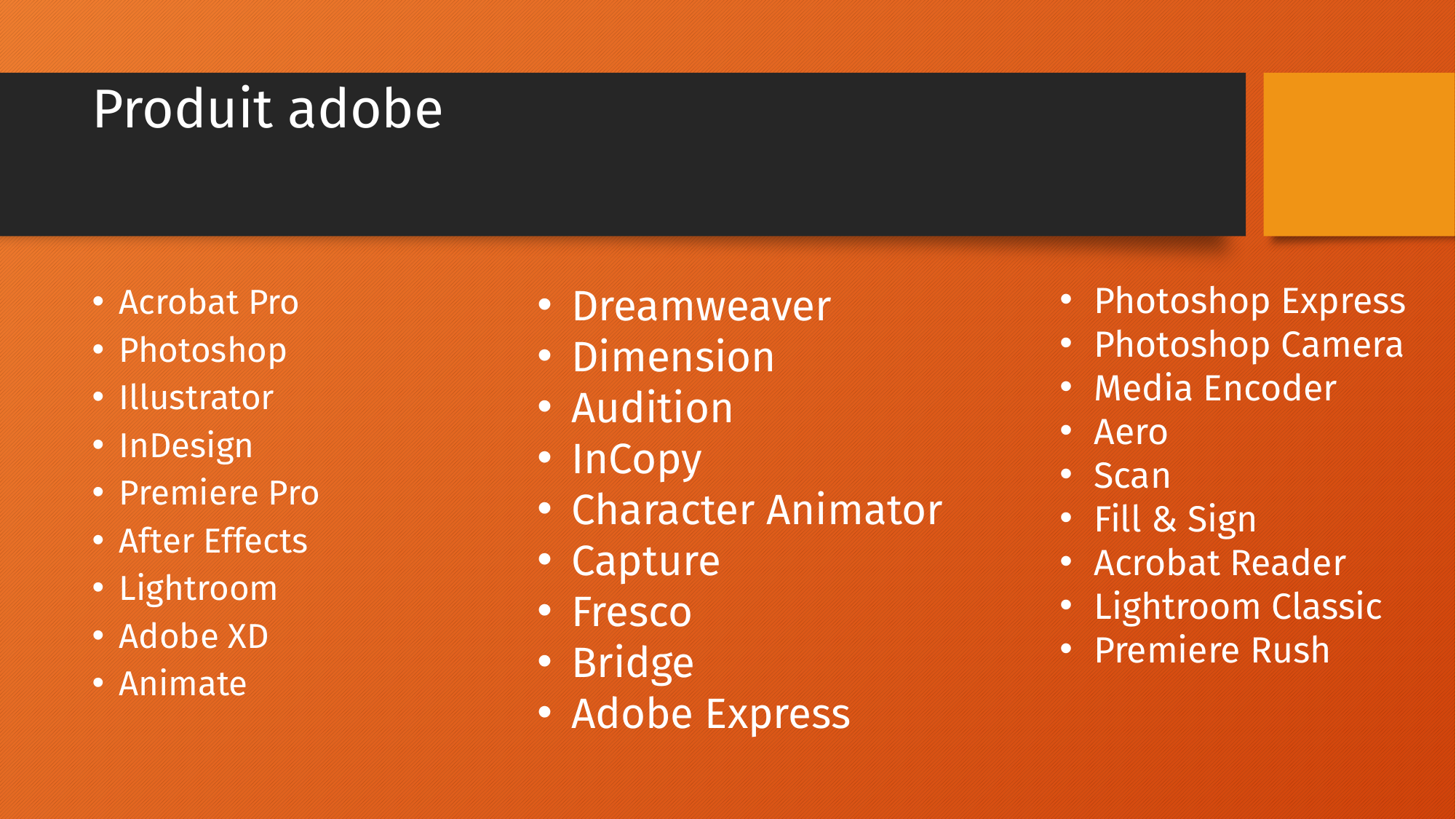

# Produit adobe
Photoshop Express
Photoshop Camera
Media Encoder
Aero
Scan
Fill & Sign
Acrobat Reader
Lightroom Classic
Premiere Rush

Dreamweaver
Dimension
Audition
InCopy
Character Animator
Capture
Fresco
Bridge
Adobe Express

Acrobat Pro
Photoshop
Illustrator
InDesign
Premiere Pro
After Effects
Lightroom
Adobe XD
Animate